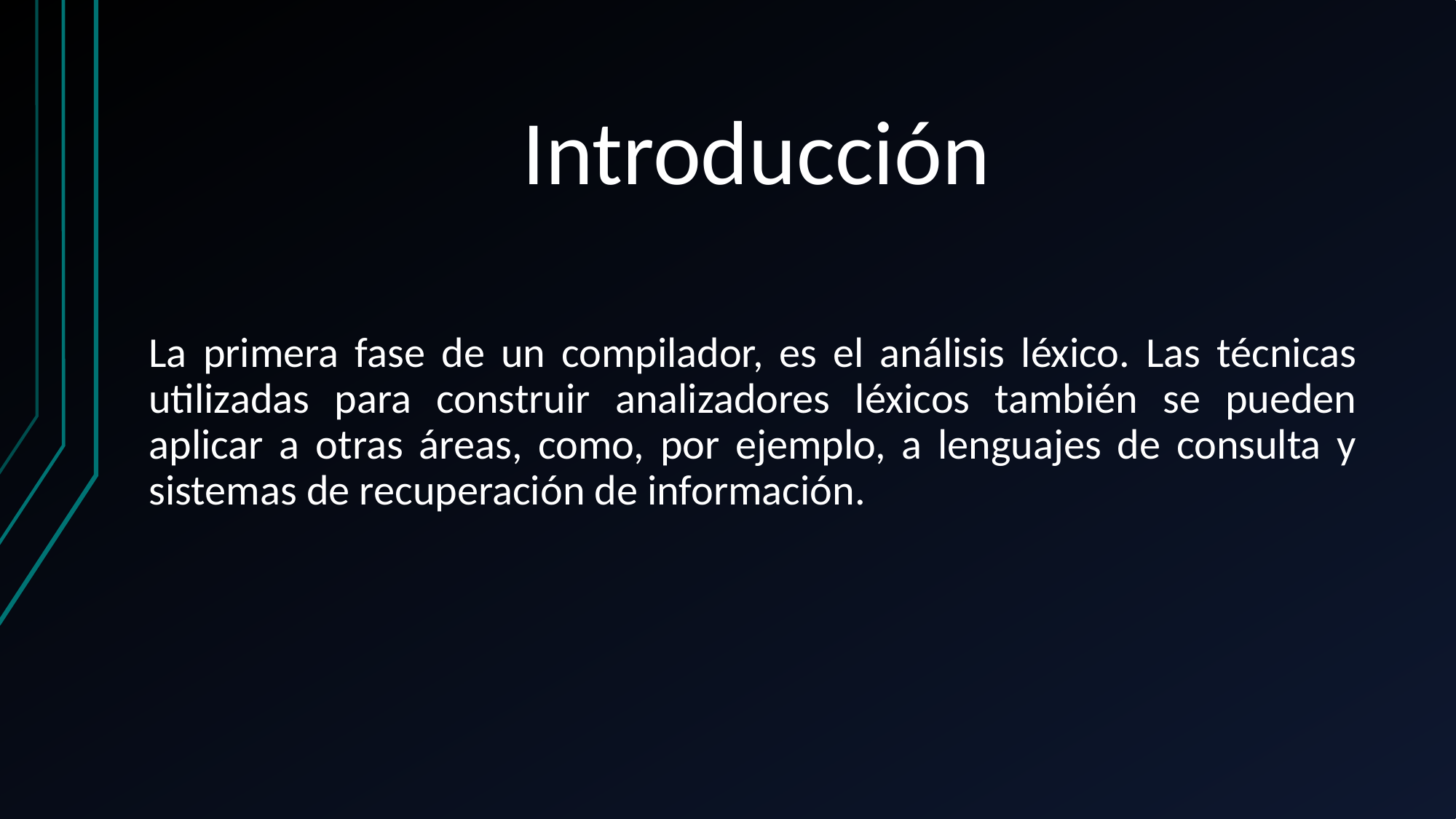

# Introducción
La primera fase de un compilador, es el análisis léxico. Las técnicas utilizadas para construir analizadores léxicos también se pueden aplicar a otras áreas, como, por ejemplo, a lenguajes de consulta y sistemas de recuperación de información.